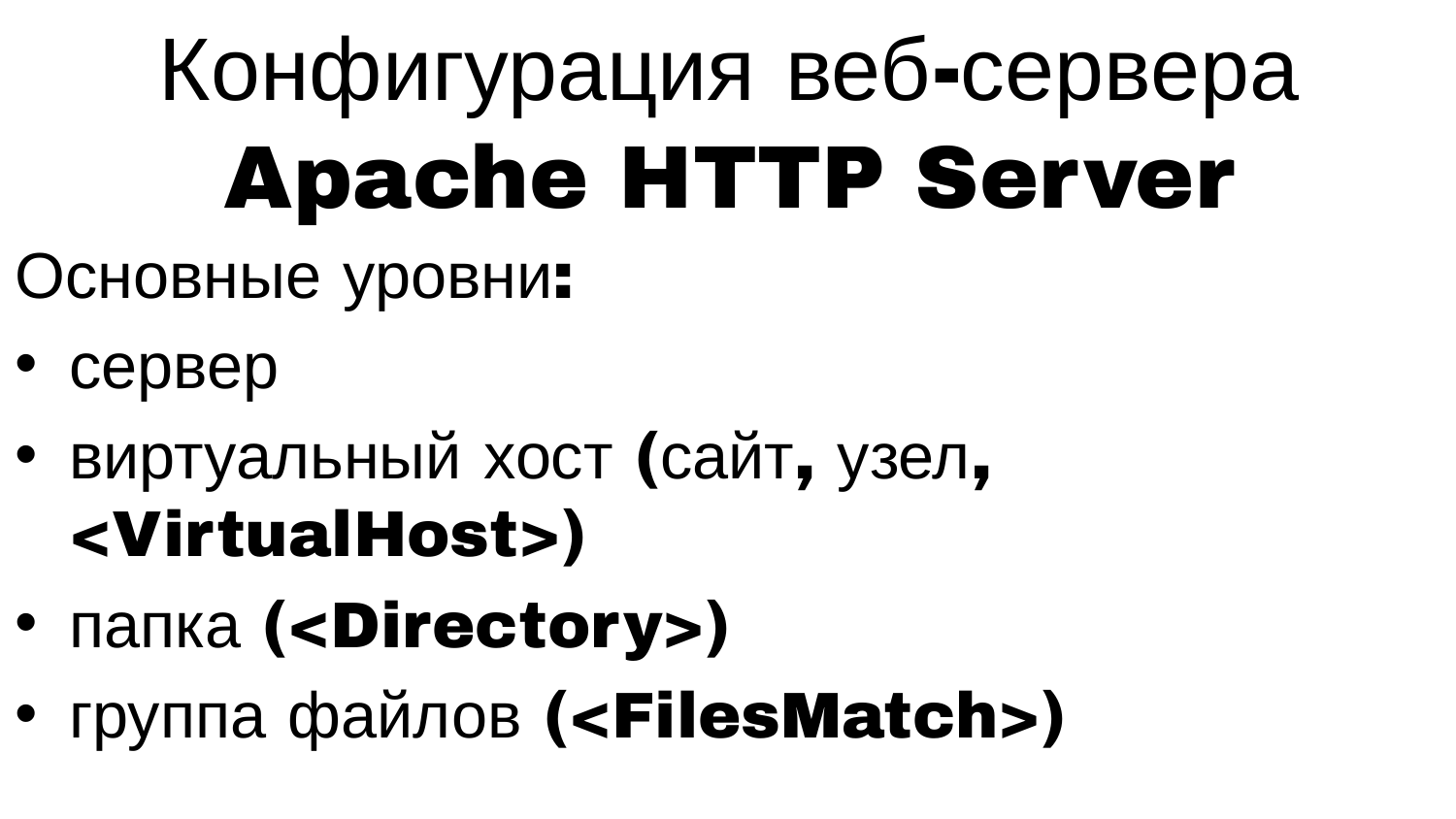

Конфигурация веб-сервера Apache HTTP Server
Основные уровни:
сервер
виртуальный хост (сайт, узел, <VirtualHost>)
папка (<Directory>)
группа файлов (<FilesMatch>)